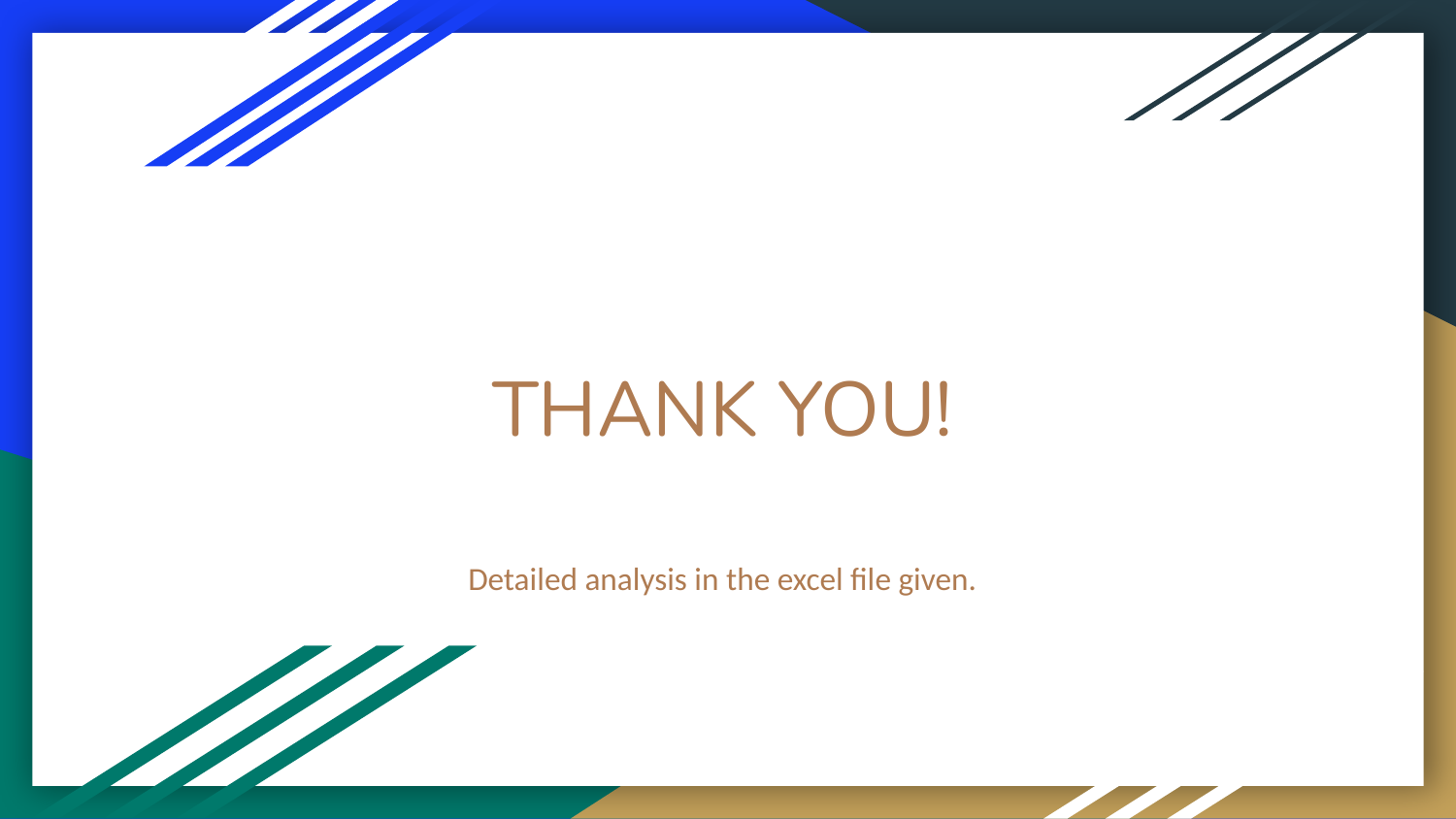

# THANK YOU!
Detailed analysis in the excel file given.